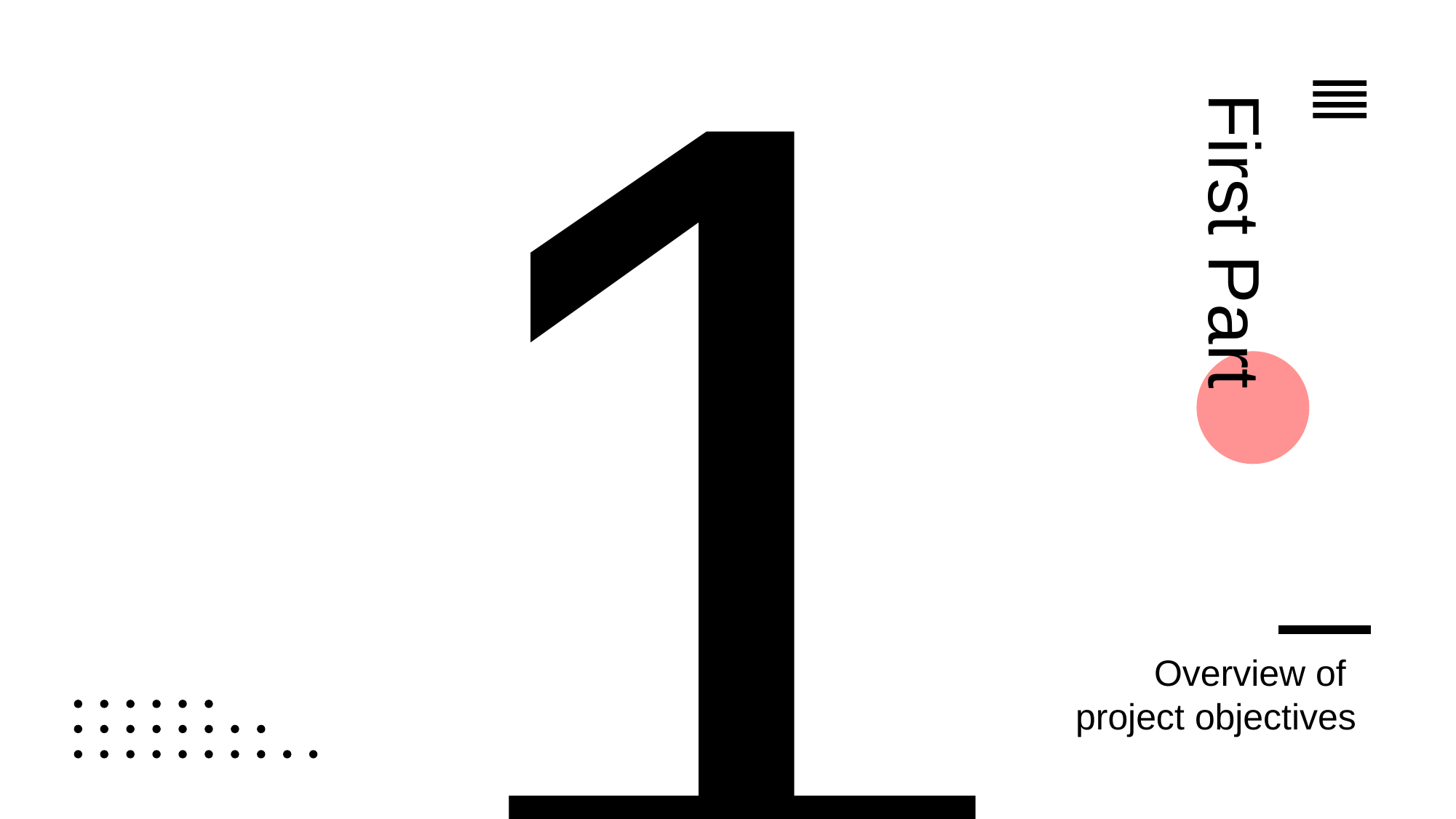

1

First Part

Overview of
project objectives